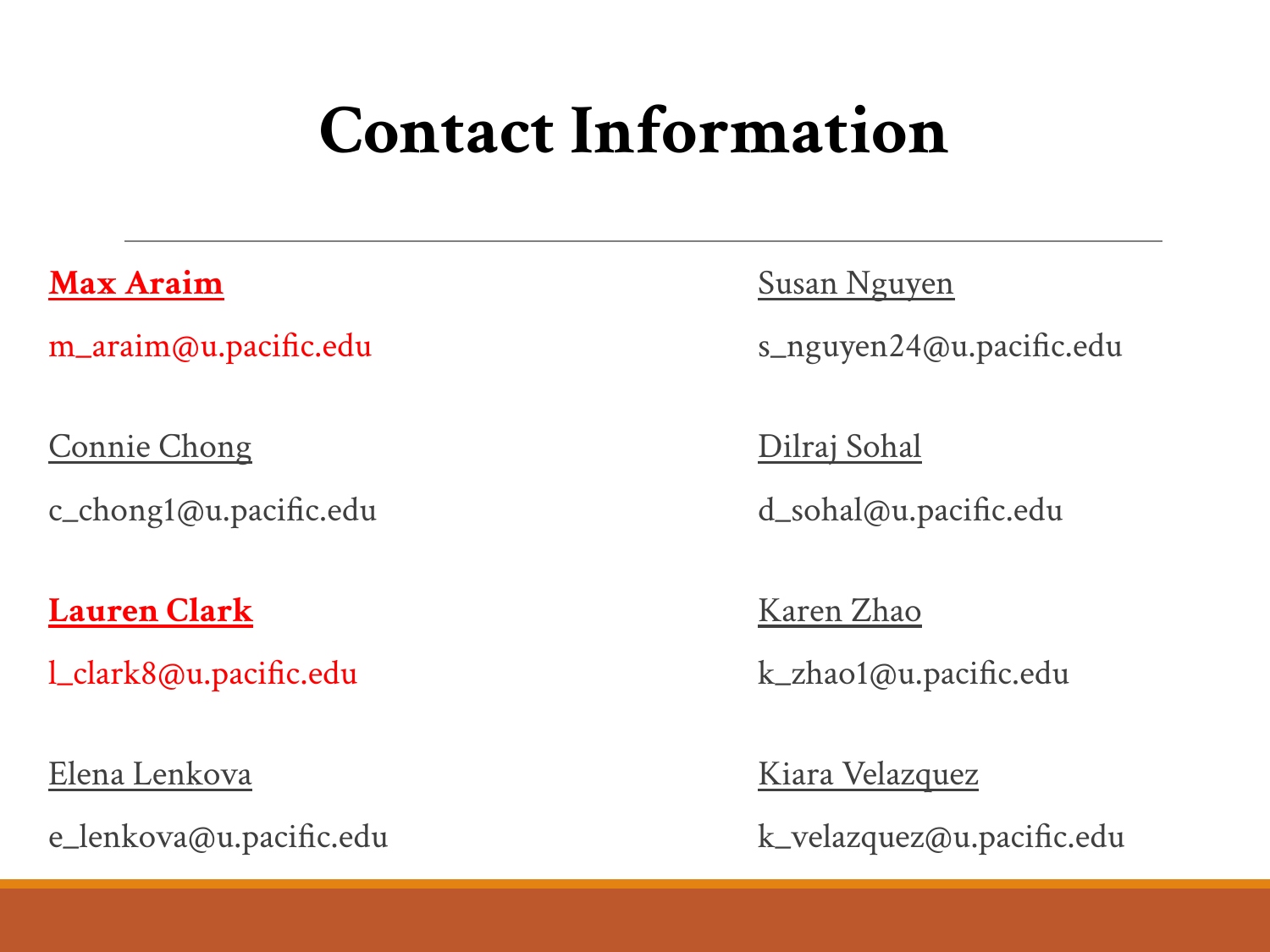

# Contact Information
Max Araim
m_araim@u.pacific.edu

Connie Chong
c_chong1@u.pacific.edu

Lauren Clark
l_clark8@u.pacific.edu

Elena Lenkova
e_lenkova@u.pacific.edu

Susan Nguyen
s_nguyen24@u.pacific.edu

Dilraj Sohal
d_sohal@u.pacific.edu

Karen Zhao
k_zhao1@u.pacific.edu

Kiara Velazquez
k_velazquez@u.pacific.edu